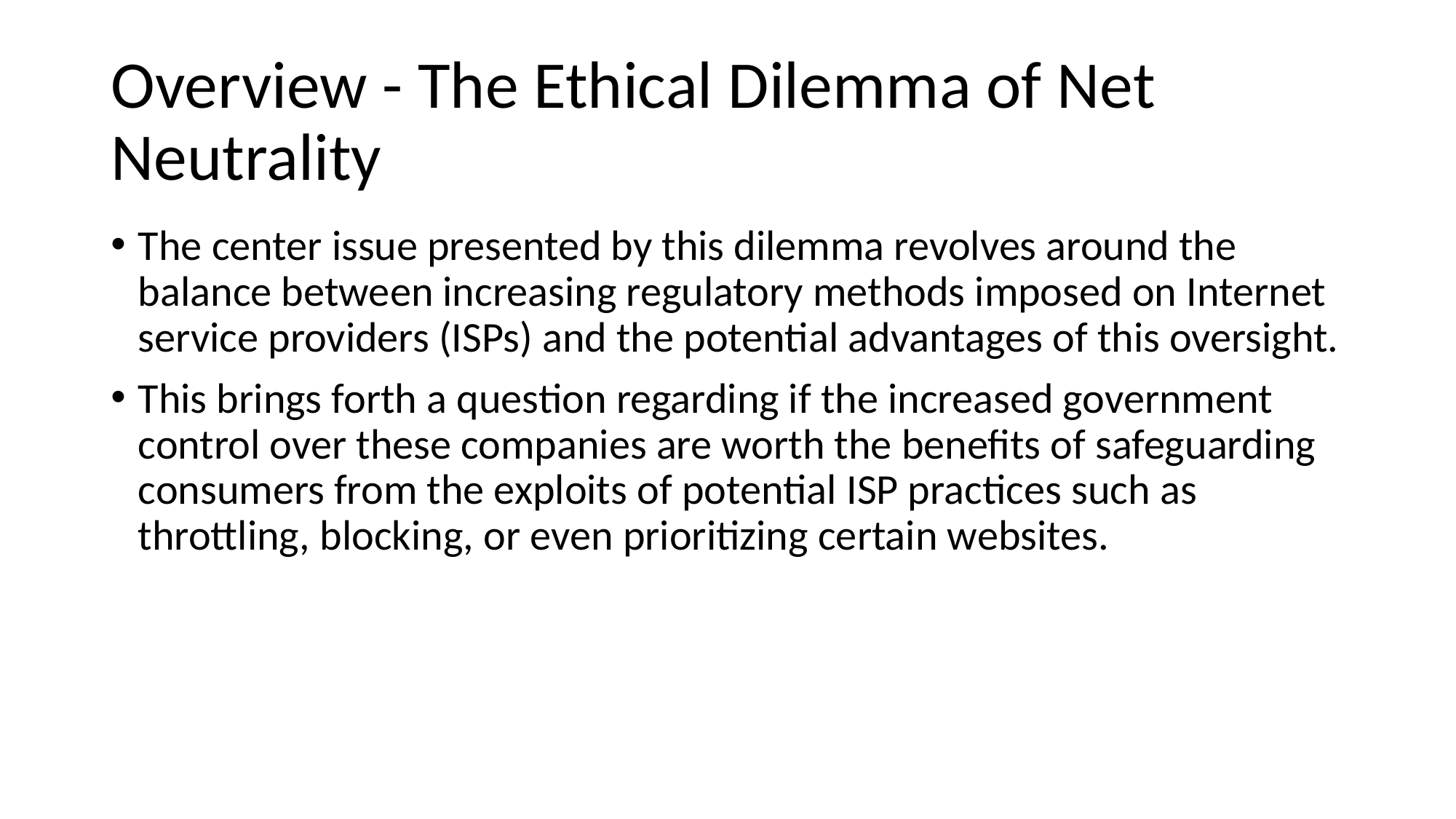

# Overview - The Ethical Dilemma of Net Neutrality
The center issue presented by this dilemma revolves around the balance between increasing regulatory methods imposed on Internet service providers (ISPs) and the potential advantages of this oversight.
This brings forth a question regarding if the increased government control over these companies are worth the benefits of safeguarding consumers from the exploits of potential ISP practices such as throttling, blocking, or even prioritizing certain websites.